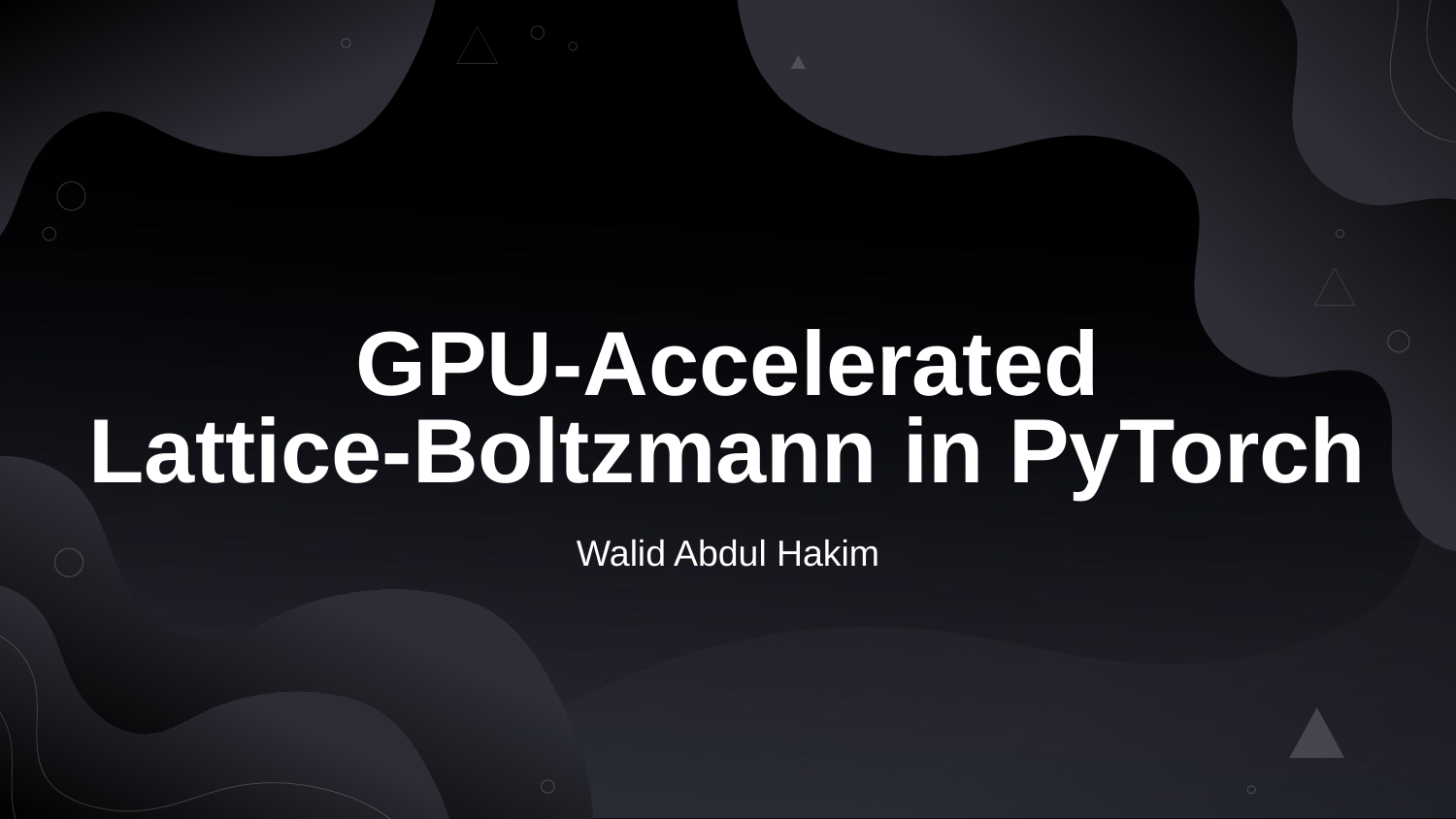

# GPU‑Accelerated Lattice‑Boltzmann in PyTorch
Walid Abdul Hakim